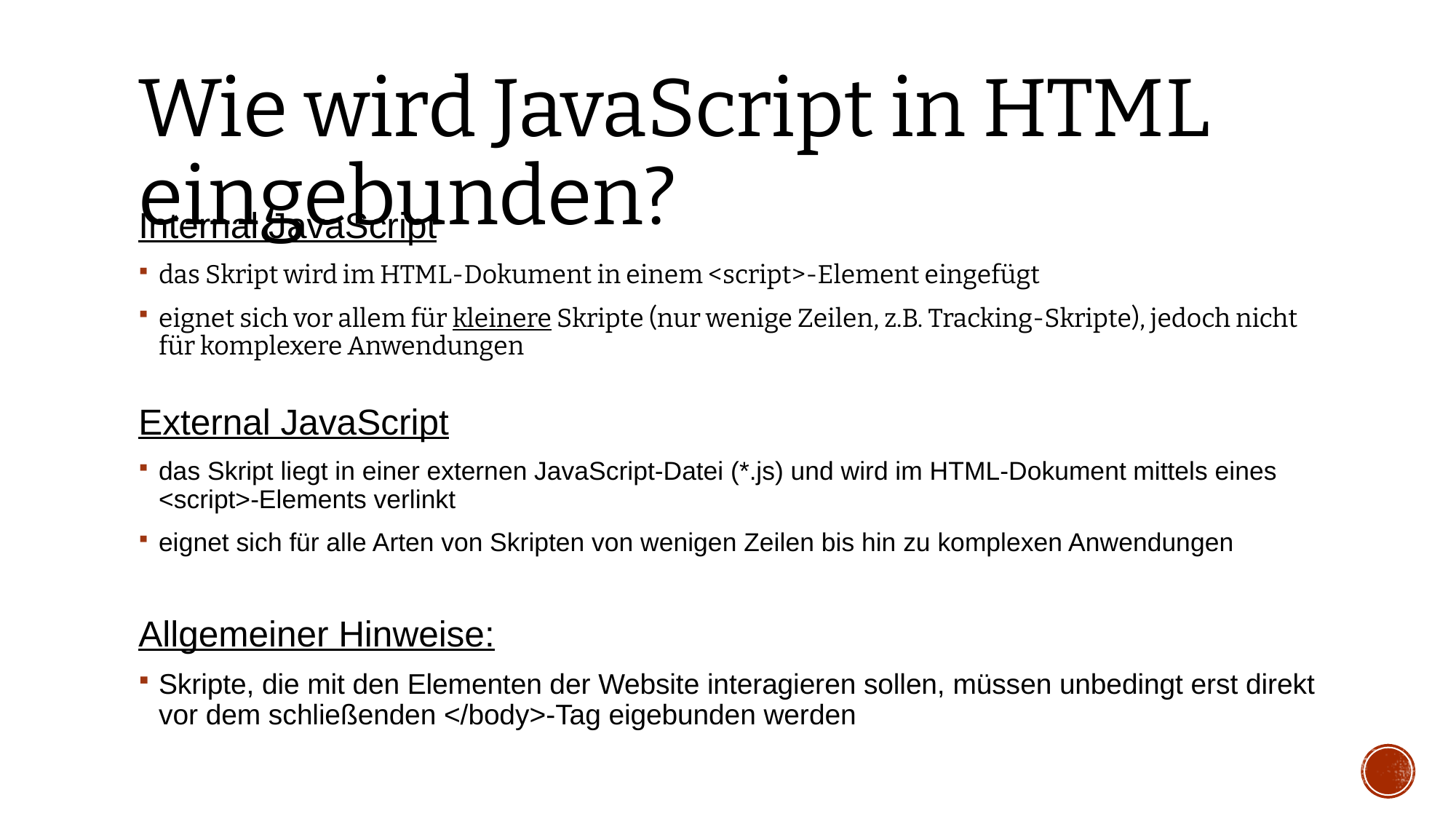

# Wie wird JavaScript in HTML eingebunden?
Internal JavaScript
das Skript wird im HTML-Dokument in einem <script>-Element eingefügt
eignet sich vor allem für kleinere Skripte (nur wenige Zeilen, z.B. Tracking-Skripte), jedoch nicht für komplexere Anwendungen
External JavaScript
das Skript liegt in einer externen JavaScript-Datei (*.js) und wird im HTML-Dokument mittels eines <script>-Elements verlinkt
eignet sich für alle Arten von Skripten von wenigen Zeilen bis hin zu komplexen Anwendungen

Allgemeiner Hinweise:
Skripte, die mit den Elementen der Website interagieren sollen, müssen unbedingt erst direkt vor dem schließenden </body>-Tag eigebunden werden